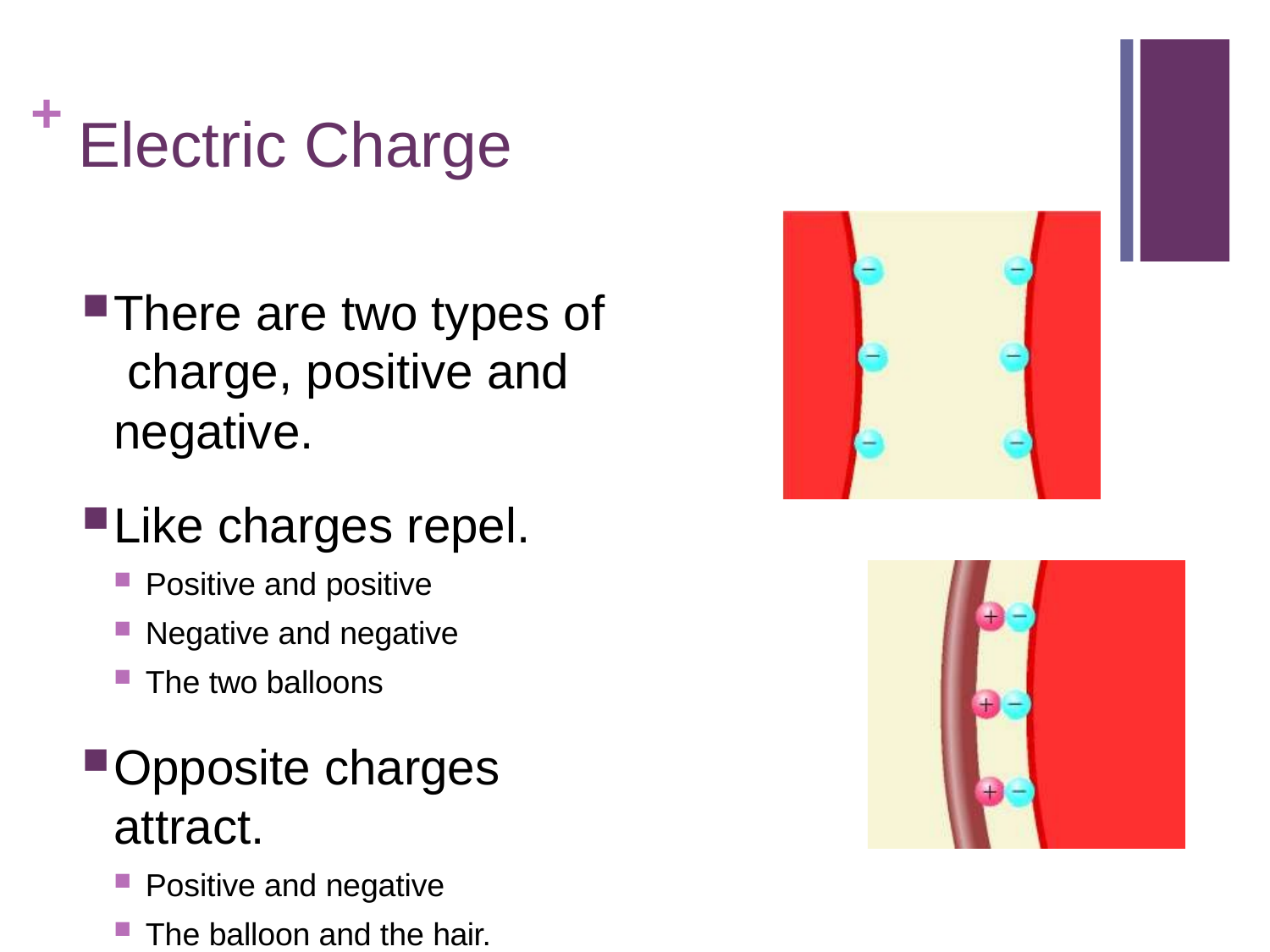

# + Electric Charge

There are two types of  charge, positive and  negative.
Like charges repel.
Positive and positive
Negative and negative
The two balloons

Opposite charges attract.
Positive and negative
The balloon and the hair.